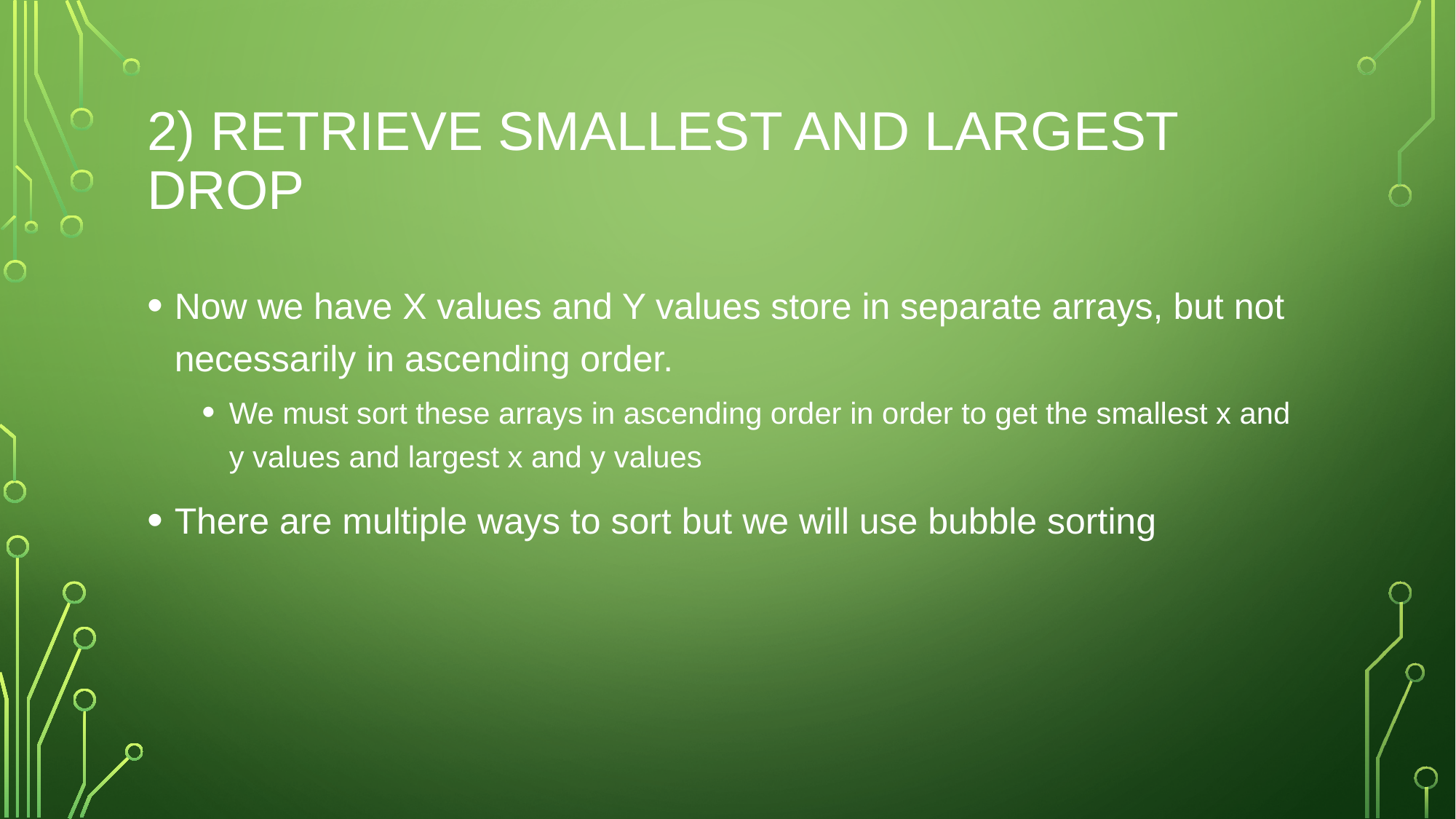

# 2) Retrieve Smallest and Largest Drop
Now we have X values and Y values store in separate arrays, but not necessarily in ascending order.
We must sort these arrays in ascending order in order to get the smallest x and y values and largest x and y values
There are multiple ways to sort but we will use bubble sorting